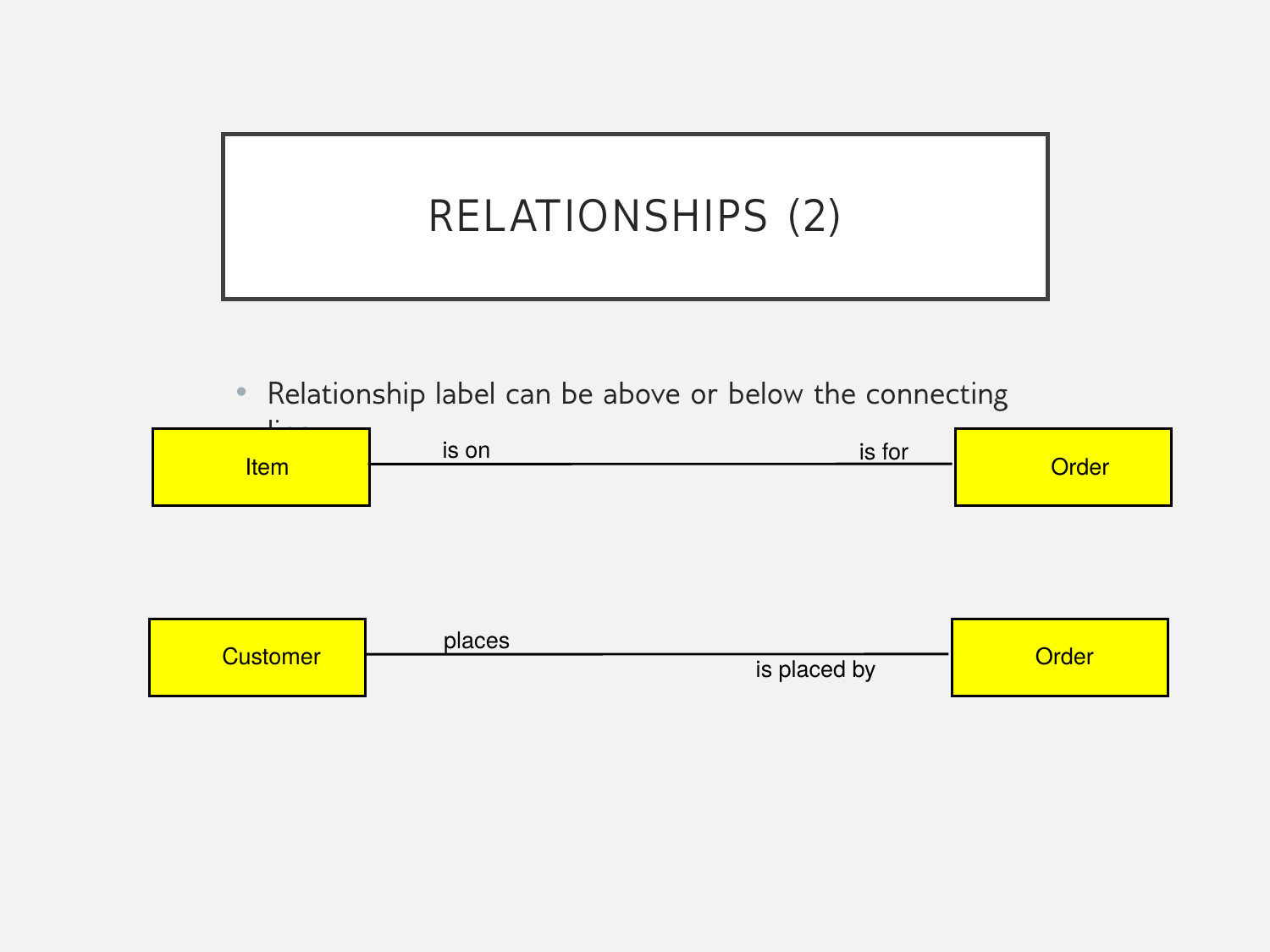

# Relationships (2)
Relationship label can be above or below the connecting line.

is on
is for
Item
Order

places
Customer
Order

is placed by